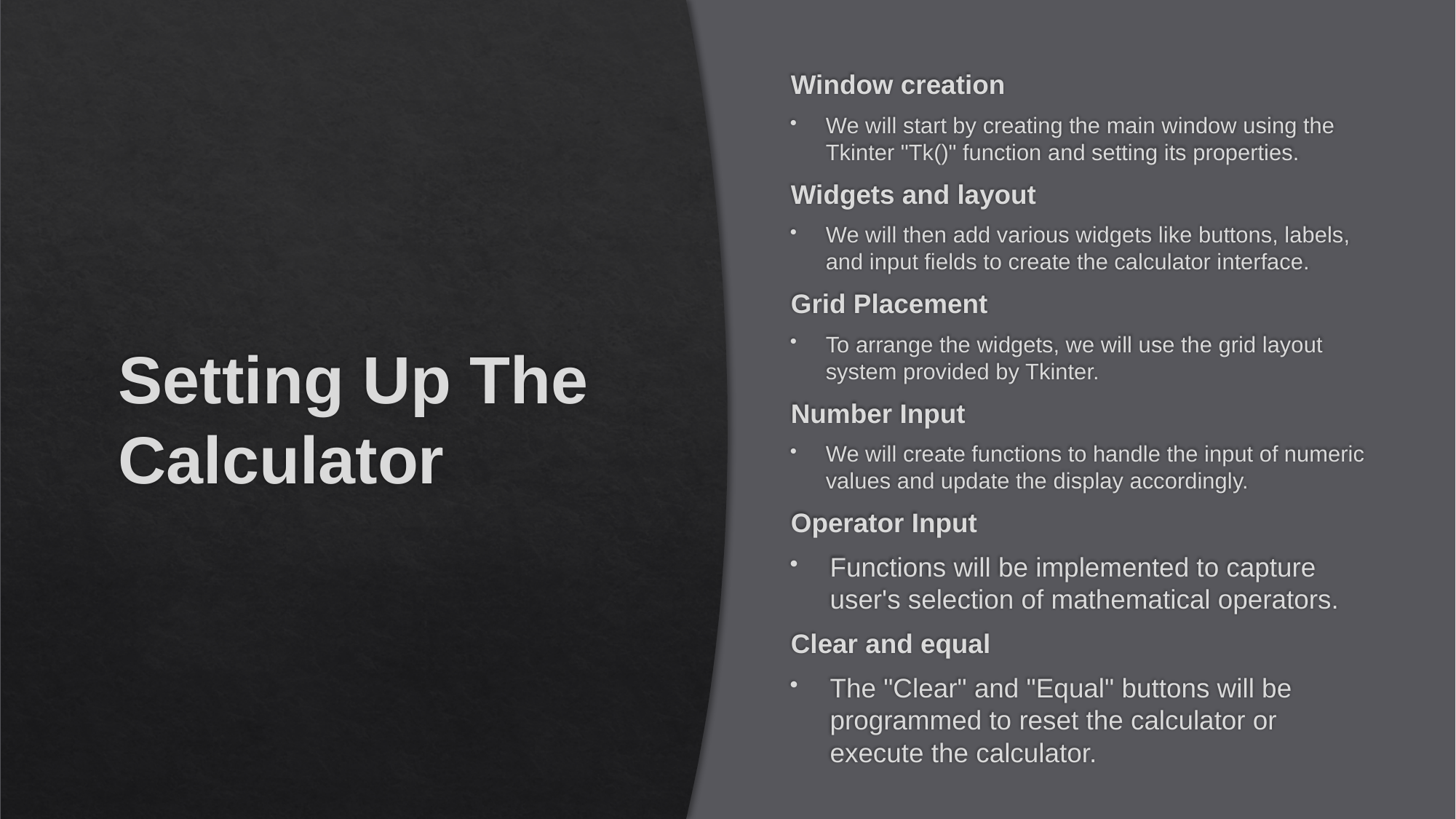

Window creation
We will start by creating the main window using the Tkinter "Tk()" function and setting its properties.
Widgets and layout
We will then add various widgets like buttons, labels, and input fields to create the calculator interface.
Grid Placement
To arrange the widgets, we will use the grid layout system provided by Tkinter.
Number Input
We will create functions to handle the input of numeric values and update the display accordingly.
Operator Input
Functions will be implemented to capture user's selection of mathematical operators.
Clear and equal
The "Clear" and "Equal" buttons will be programmed to reset the calculator or execute the calculator.
# Setting Up The Calculator